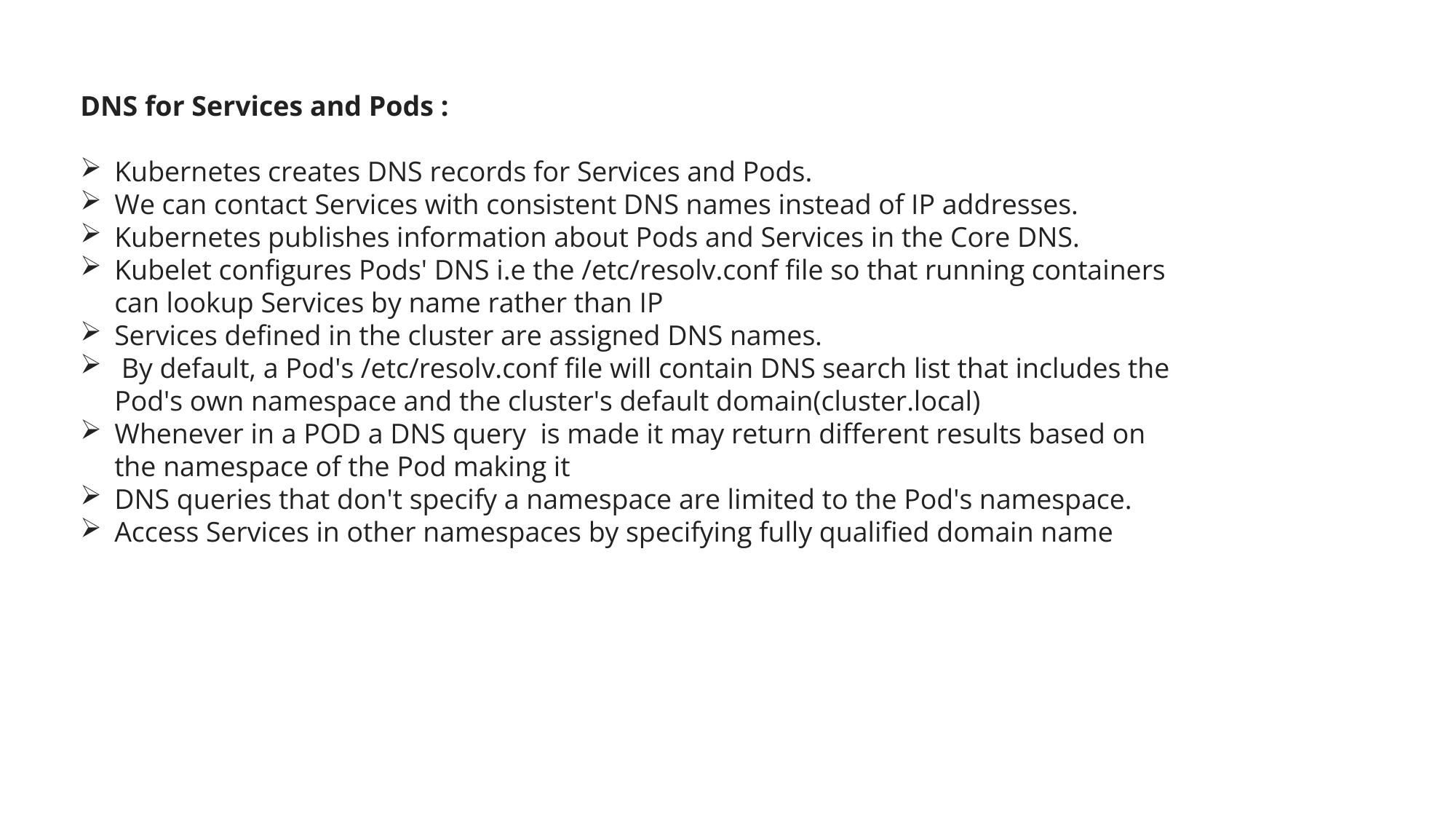

DNS for Services and Pods :

Kubernetes creates DNS records for Services and Pods.
We can contact Services with consistent DNS names instead of IP addresses.
Kubernetes publishes information about Pods and Services in the Core DNS.
Kubelet configures Pods' DNS i.e the /etc/resolv.conf file so that running containers can lookup Services by name rather than IP
Services defined in the cluster are assigned DNS names.
 By default, a Pod's /etc/resolv.conf file will contain DNS search list that includes the Pod's own namespace and the cluster's default domain(cluster.local)
Whenever in a POD a DNS query  is made it may return different results based on the namespace of the Pod making it
DNS queries that don't specify a namespace are limited to the Pod's namespace.
Access Services in other namespaces by specifying fully qualified domain name